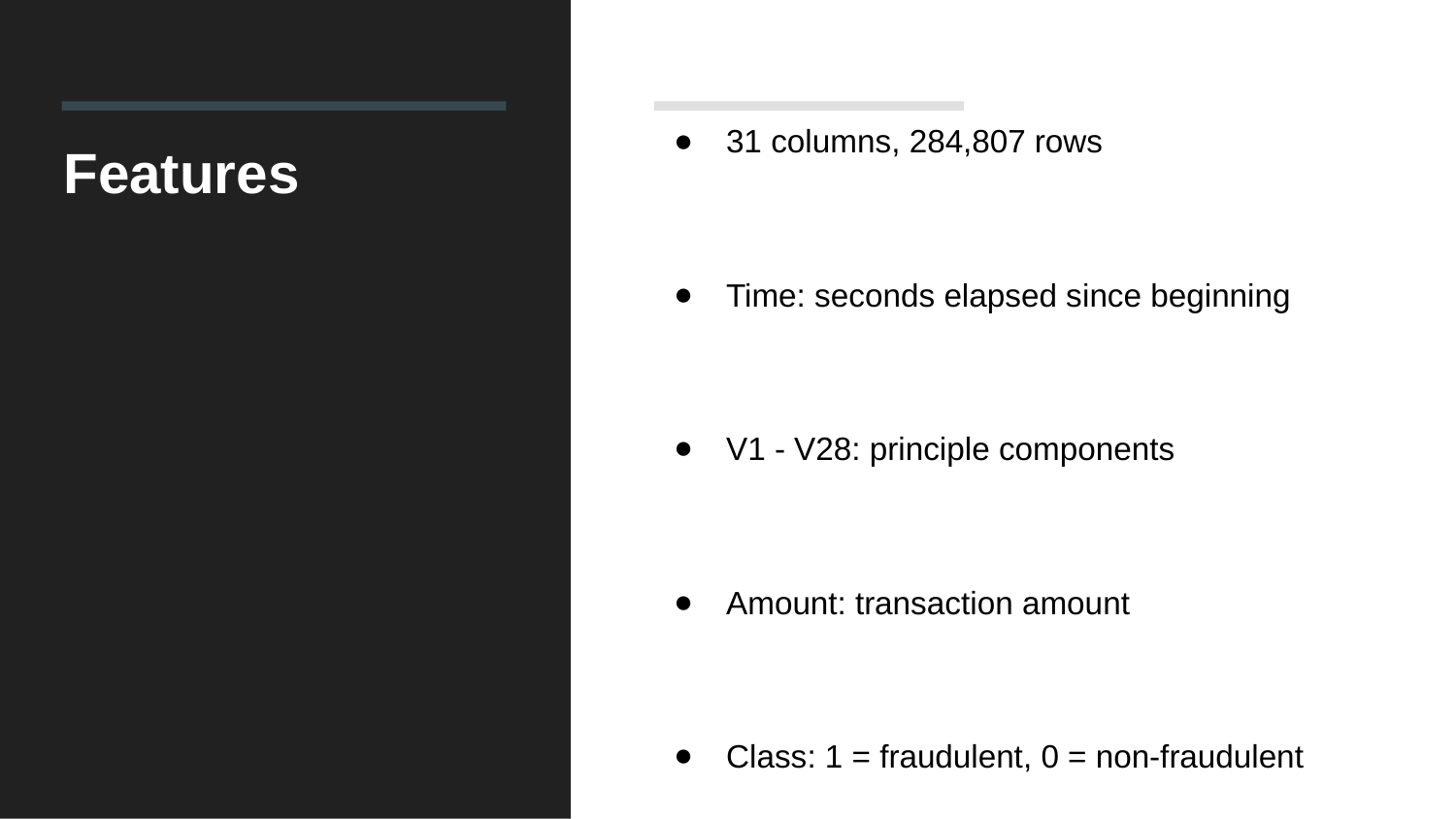

31 columns, 284,807 rows

Time: seconds elapsed since beginning

V1 - V28: principle components

Amount: transaction amount

Class: 1 = fraudulent, 0 = non-fraudulent

# Features